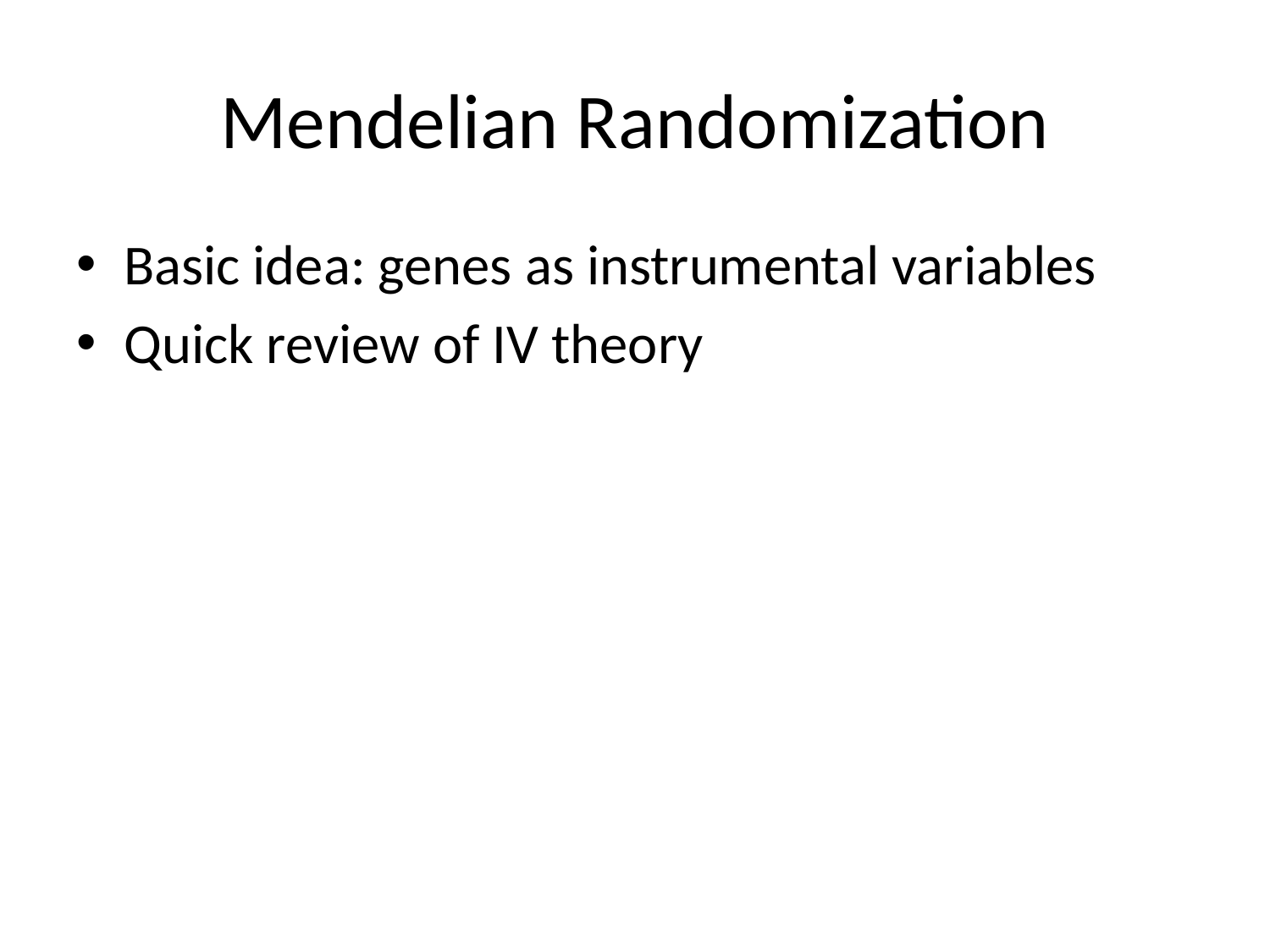

# Mendelian Randomization
Basic idea: genes as instrumental variables
Quick review of IV theory